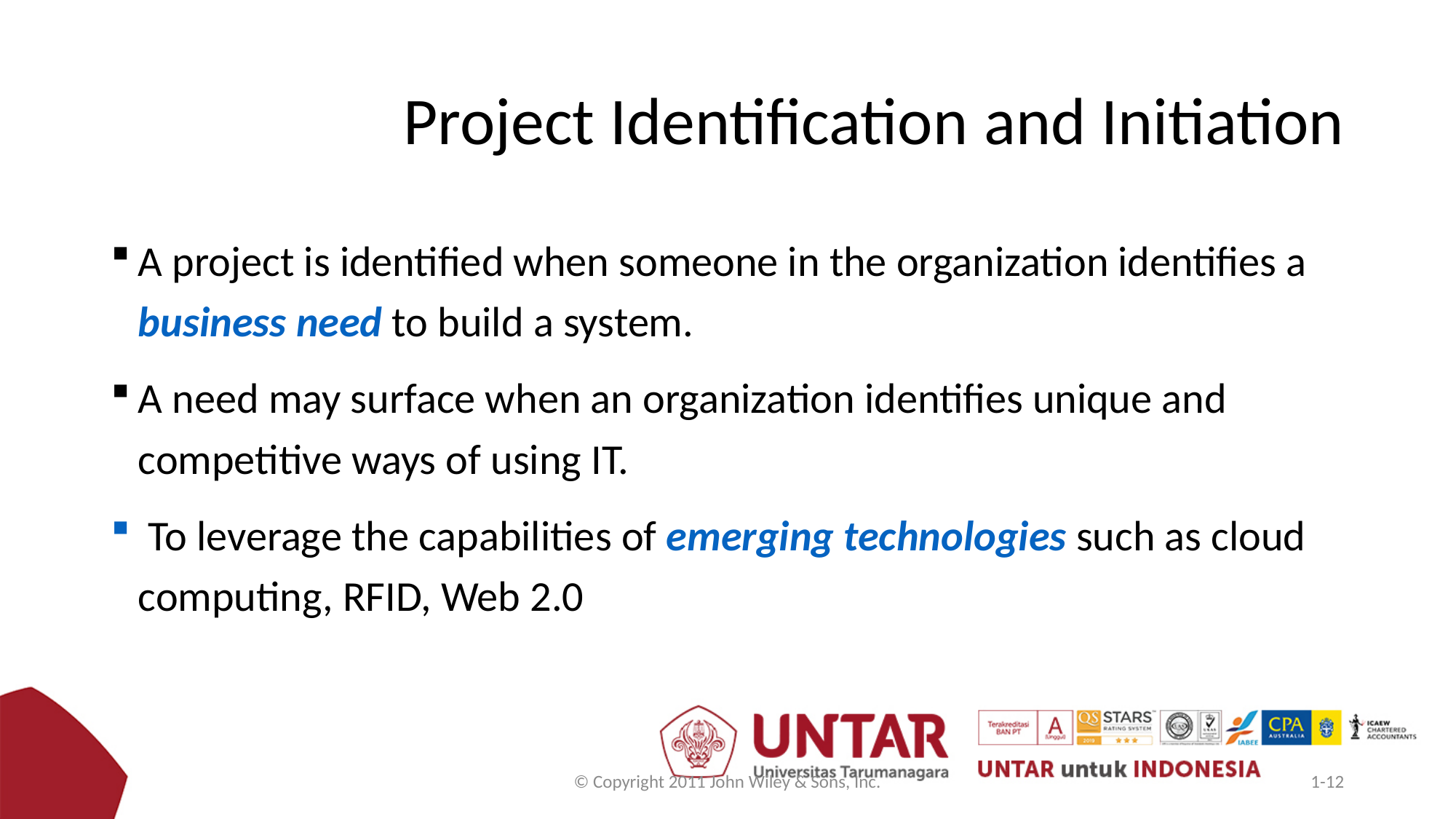

# Project Identification and Initiation
A project is identified when someone in the organization identifies a business need to build a system.
A need may surface when an organization identifies unique and competitive ways of using IT.
 To leverage the capabilities of emerging technologies such as cloud computing, RFID, Web 2.0

© Copyright 2011 John Wiley & Sons, Inc.
1-12